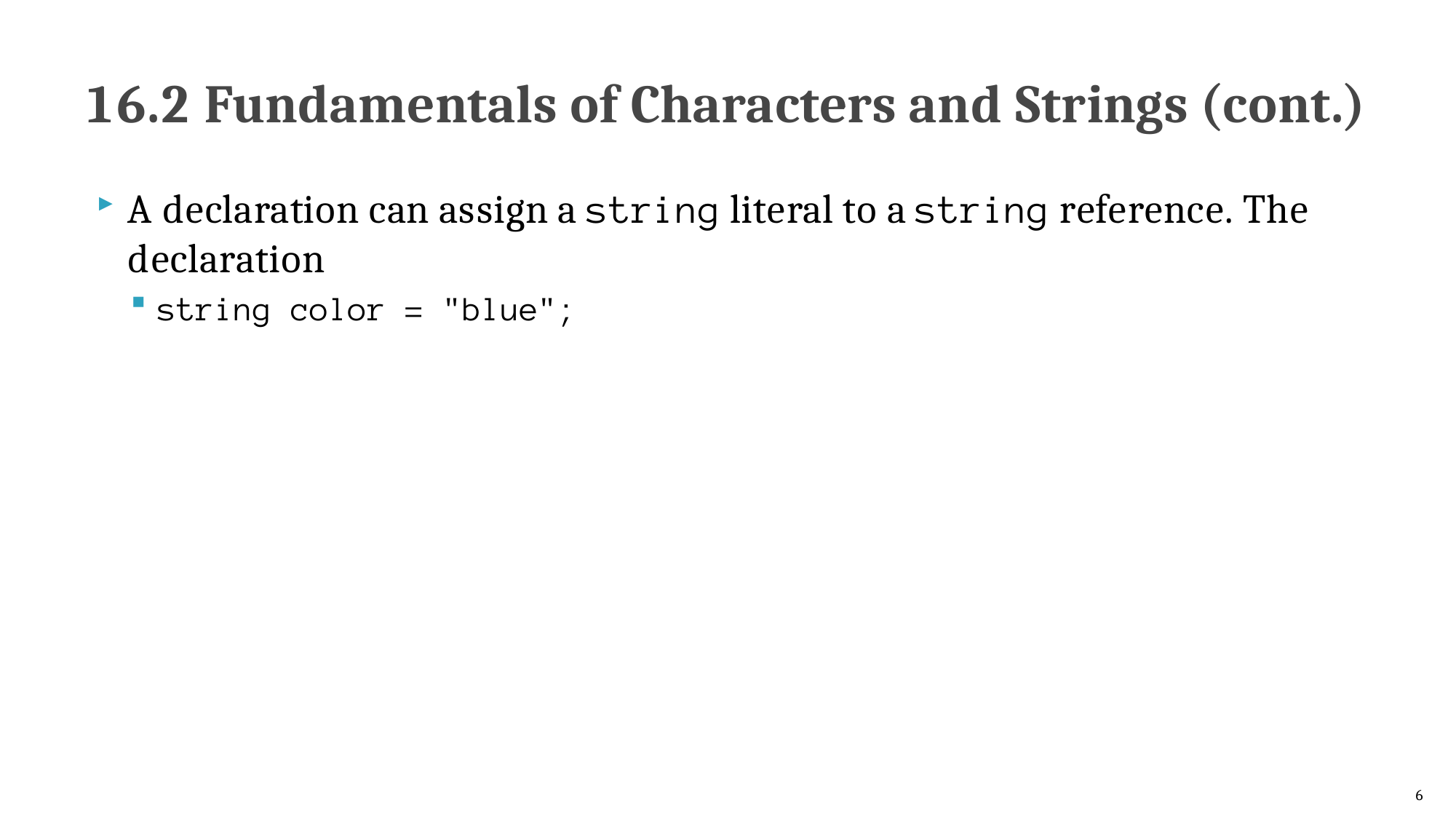

# 16.2 Fundamentals of Characters and Strings (cont.)
A declaration can assign a string literal to a string reference. The declaration
string color = "blue";
6